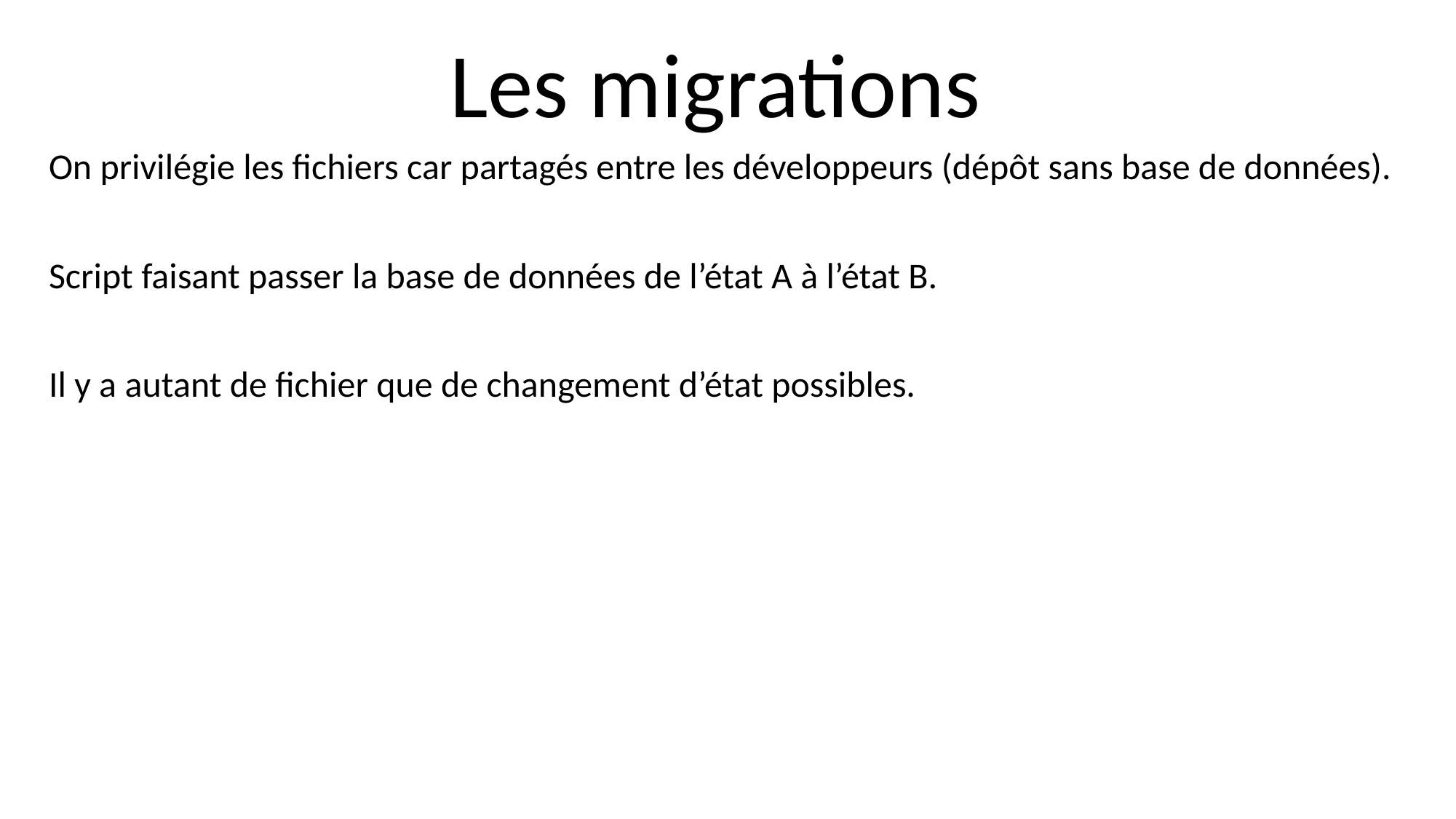

# Les migrations
On privilégie les fichiers car partagés entre les développeurs (dépôt sans base de données).

Script faisant passer la base de données de l’état A à l’état B.

Il y a autant de fichier que de changement d’état possibles.